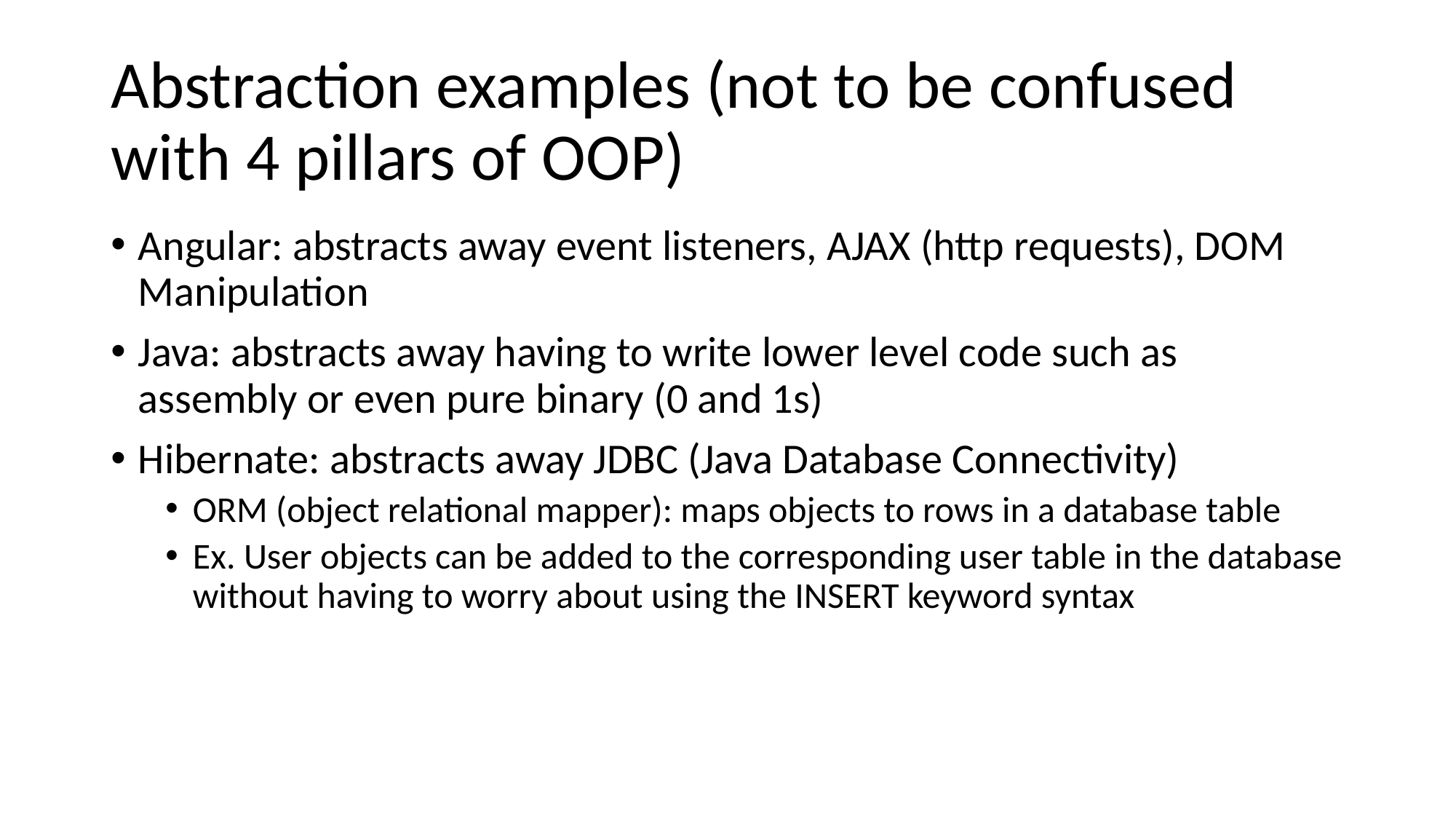

# Abstraction examples (not to be confused with 4 pillars of OOP)
Angular: abstracts away event listeners, AJAX (http requests), DOM Manipulation
Java: abstracts away having to write lower level code such as assembly or even pure binary (0 and 1s)
Hibernate: abstracts away JDBC (Java Database Connectivity)
ORM (object relational mapper): maps objects to rows in a database table
Ex. User objects can be added to the corresponding user table in the database without having to worry about using the INSERT keyword syntax